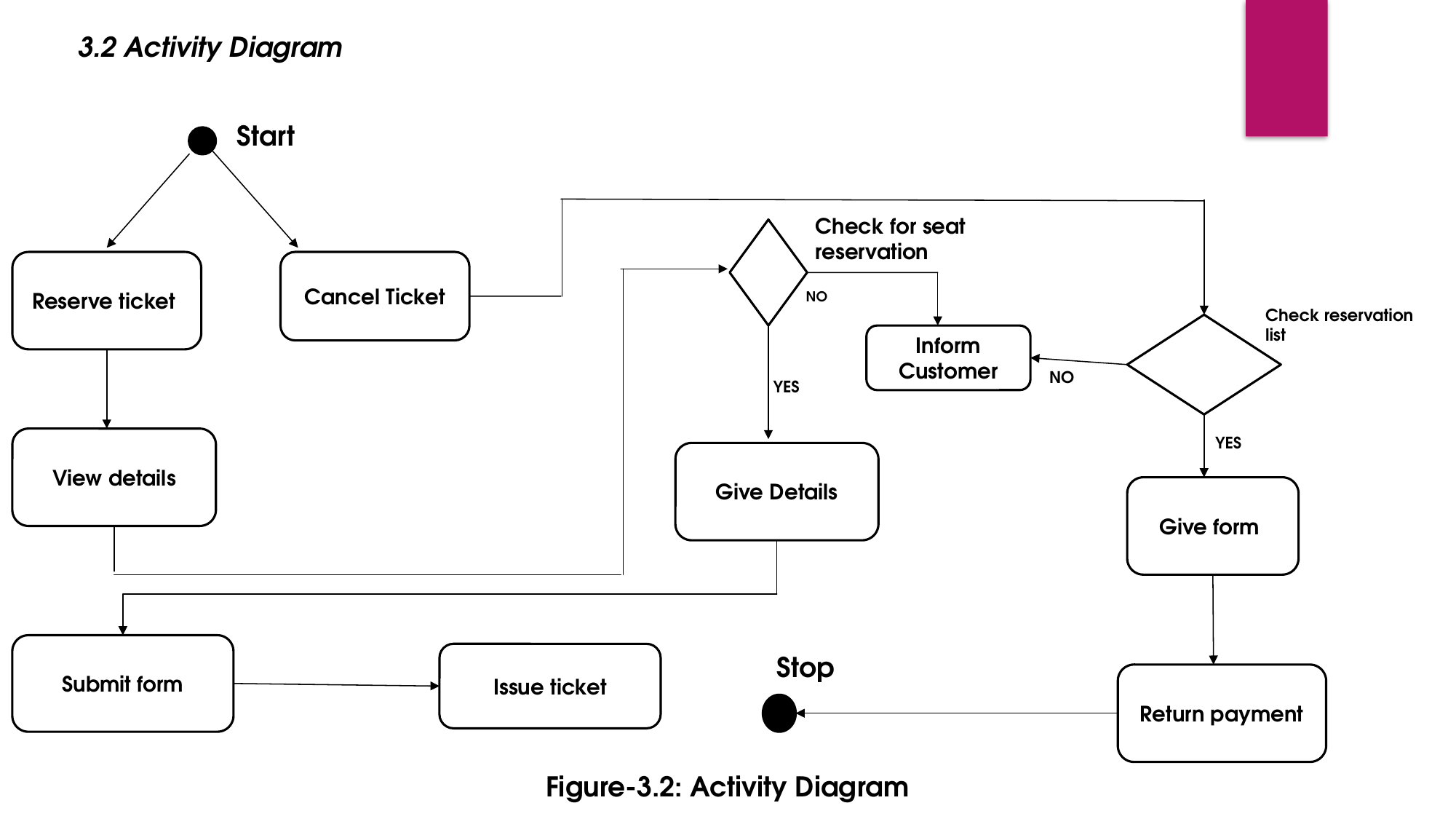

3.2 Activity Diagram
Start

Check for seat
reservation

Cancel Ticket
Reserve ticket
NO
Check reservation
list

Inform Customer
NO
YES
YES
View details
Give Details
Give form
Submit form
Issue ticket
Stop
Return payment

Figure-3.2: Activity Diagram